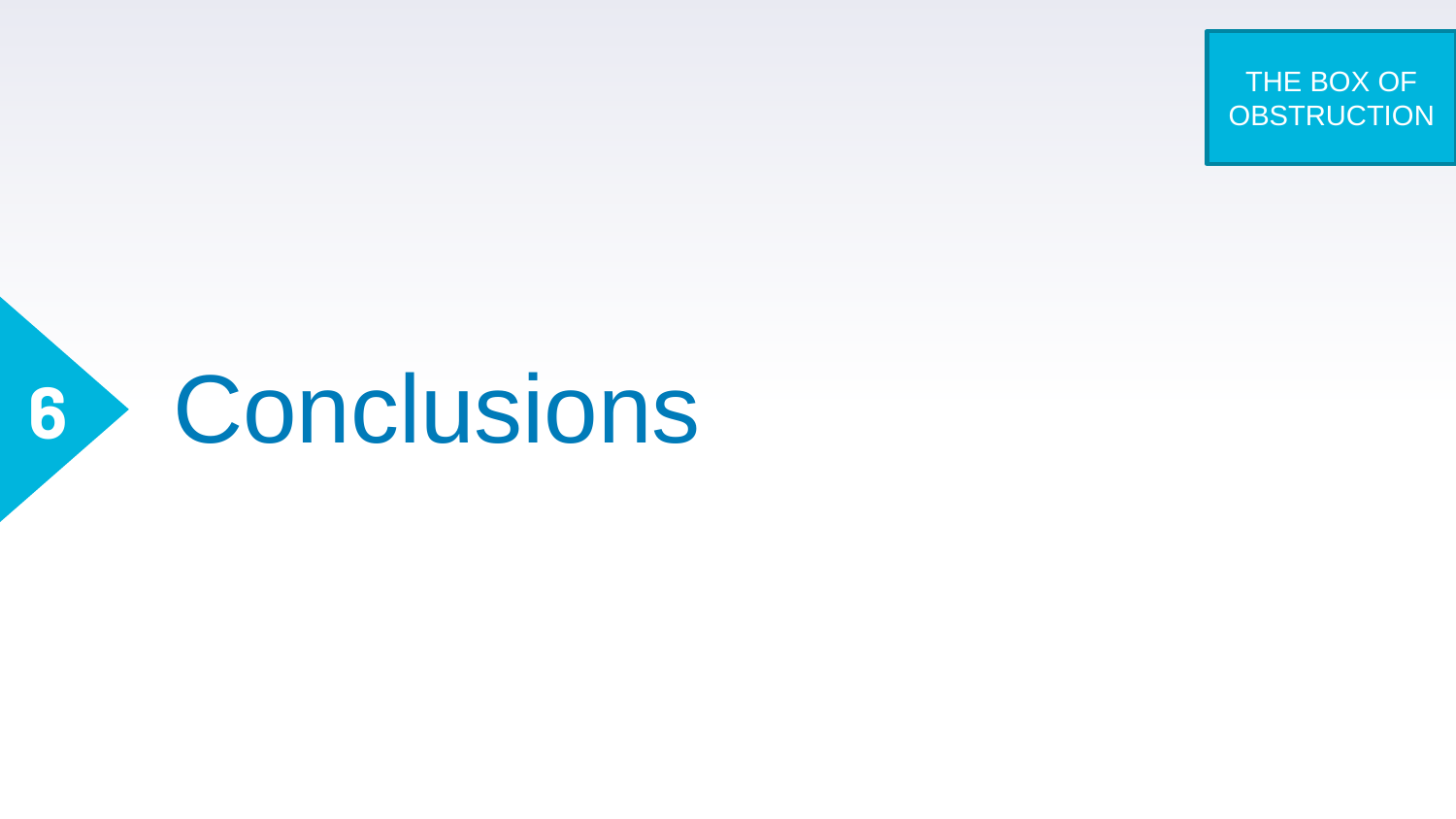

THE BOX OF OBSTRUCTION
6
# Conclusions